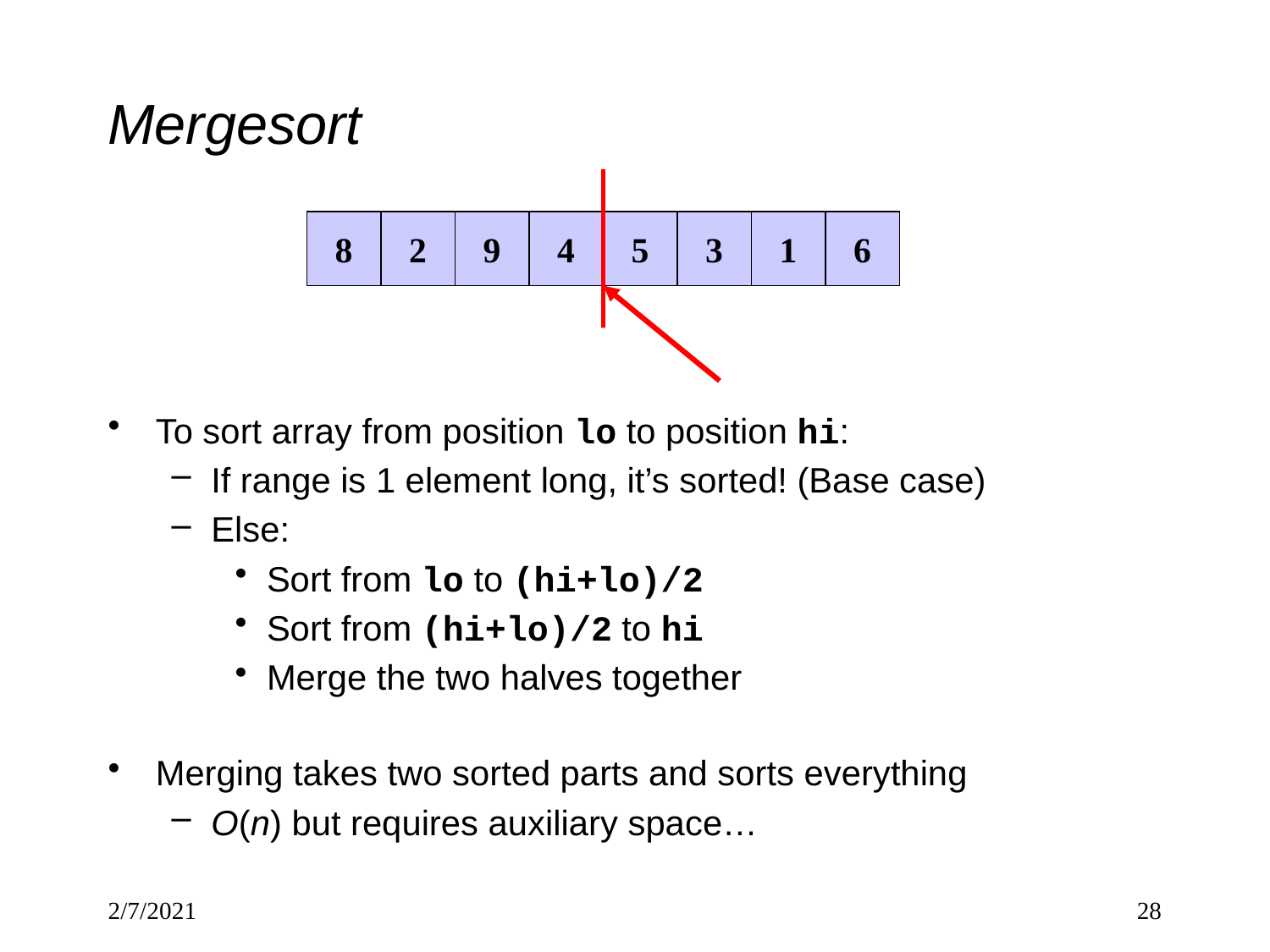

# Mergesort

8
2
9
4
5
3
1
6

To sort array from position lo to position hi:
If range is 1 element long, it’s sorted! (Base case)
Else:
Sort from lo to (hi+lo)/2
Sort from (hi+lo)/2 to hi
Merge the two halves together

Merging takes two sorted parts and sorts everything
O(n) but requires auxiliary space…
2/7/2021
28